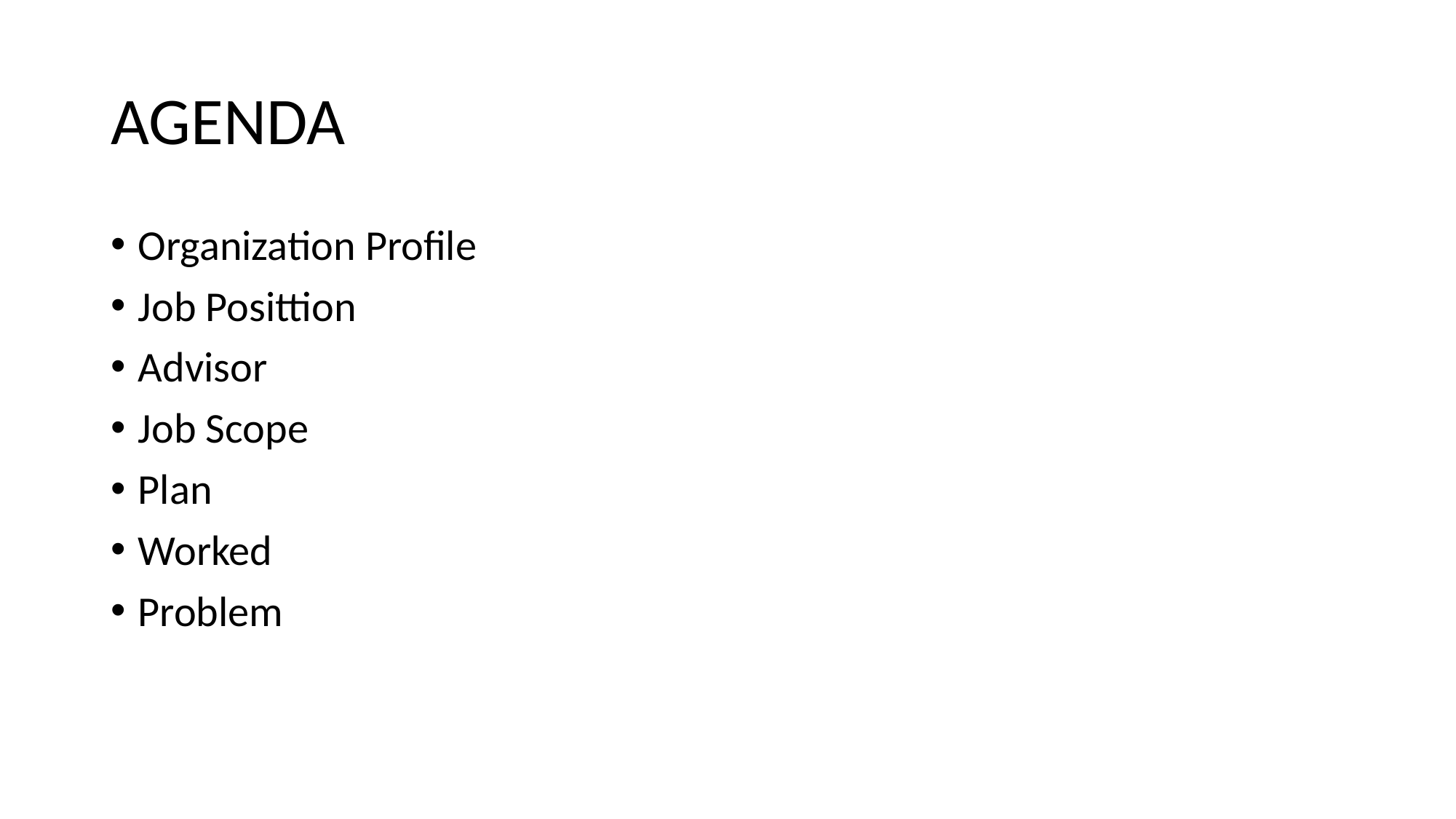

# AGENDA
Organization Profile
Job Posittion
Advisor
Job Scope
Plan
Worked
Problem